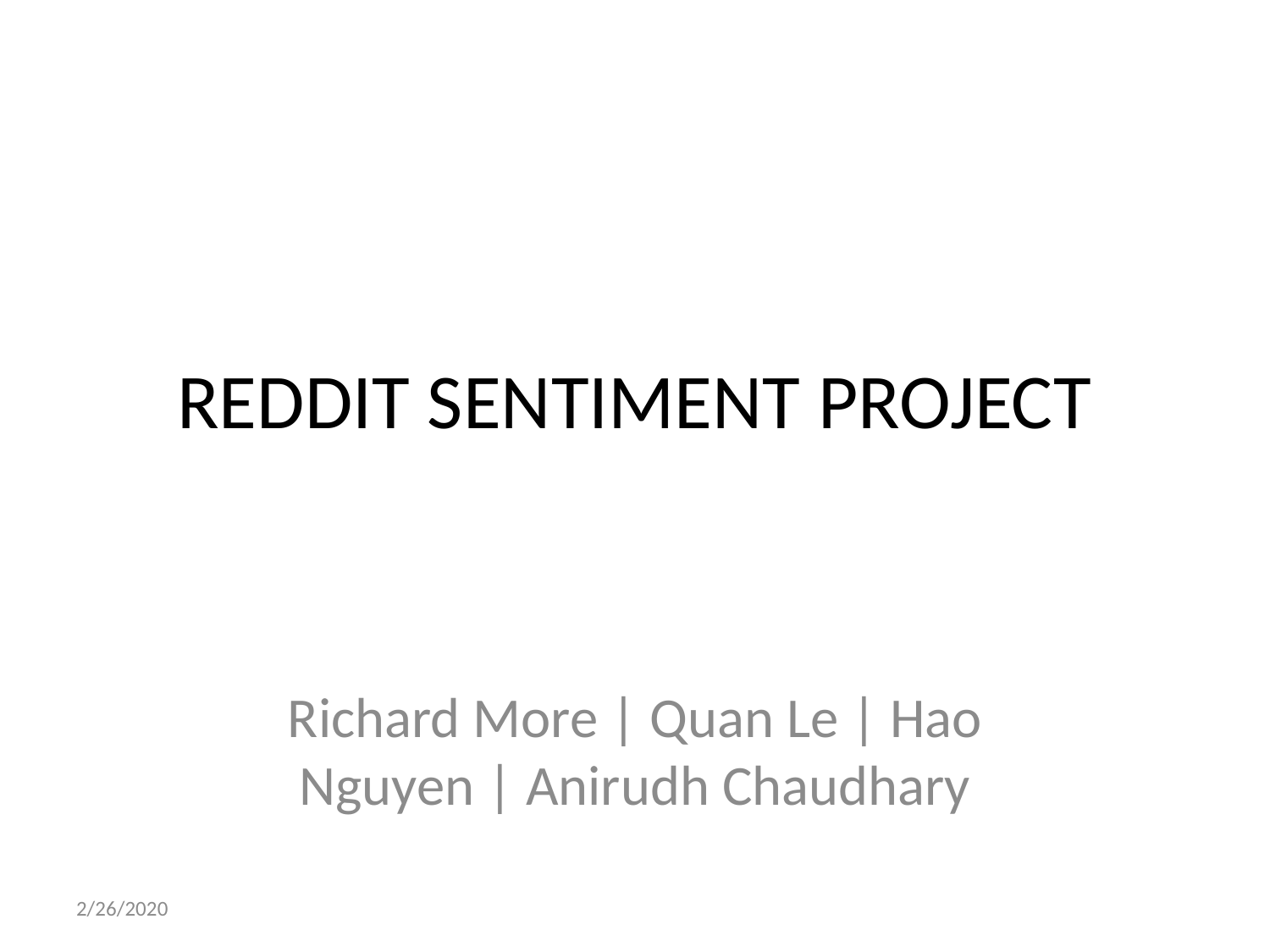

# REDDIT SENTIMENT PROJECT
Richard More | Quan Le | Hao Nguyen | Anirudh Chaudhary
2/26/2020